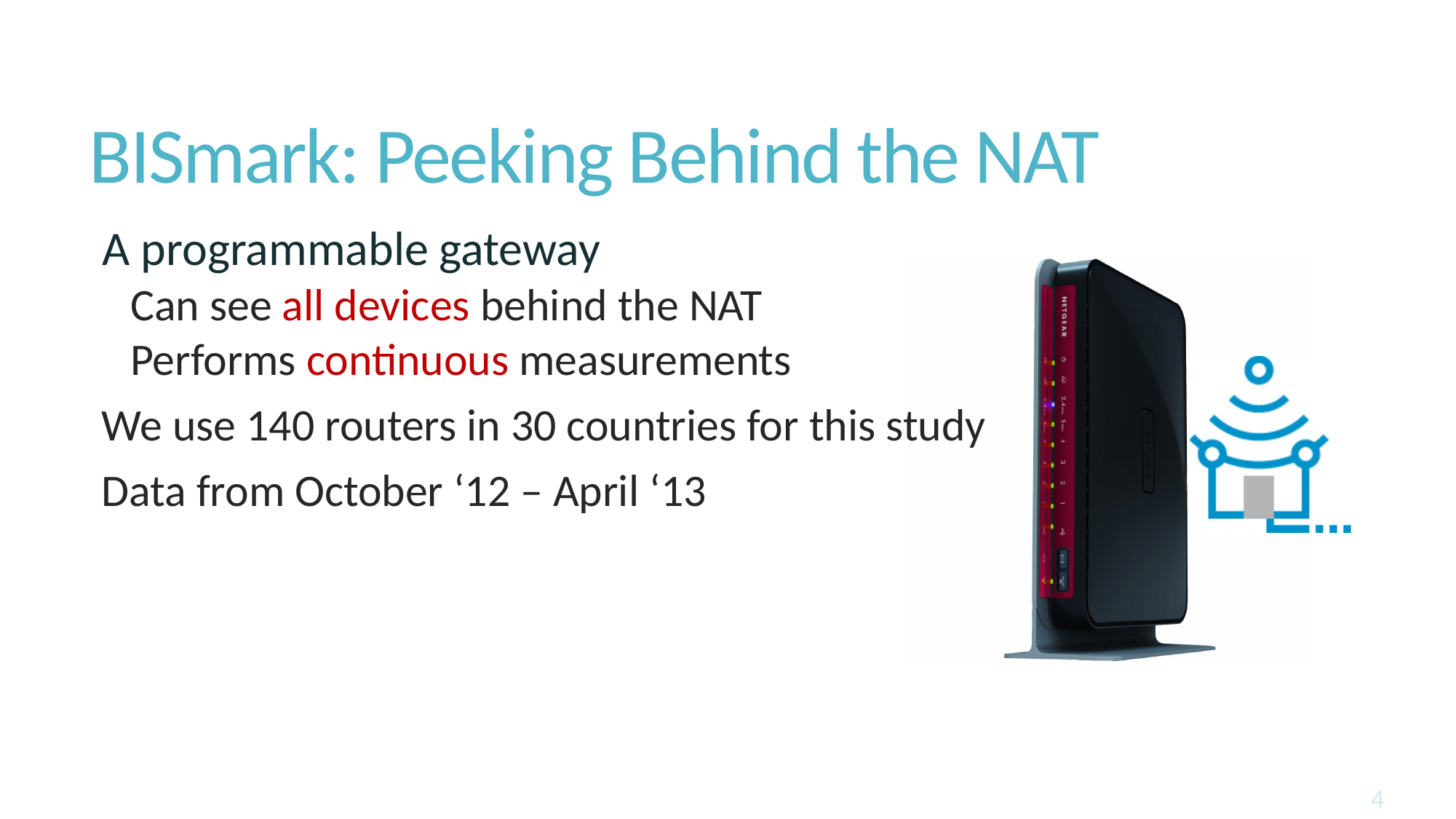

# BISmark: Peeking Behind the NAT
A programmable gateway
Can see all devices behind the NAT
Performs continuous measurements
We use 140 routers in 30 countries for this study
Data from October ‘12 – April ‘13

4